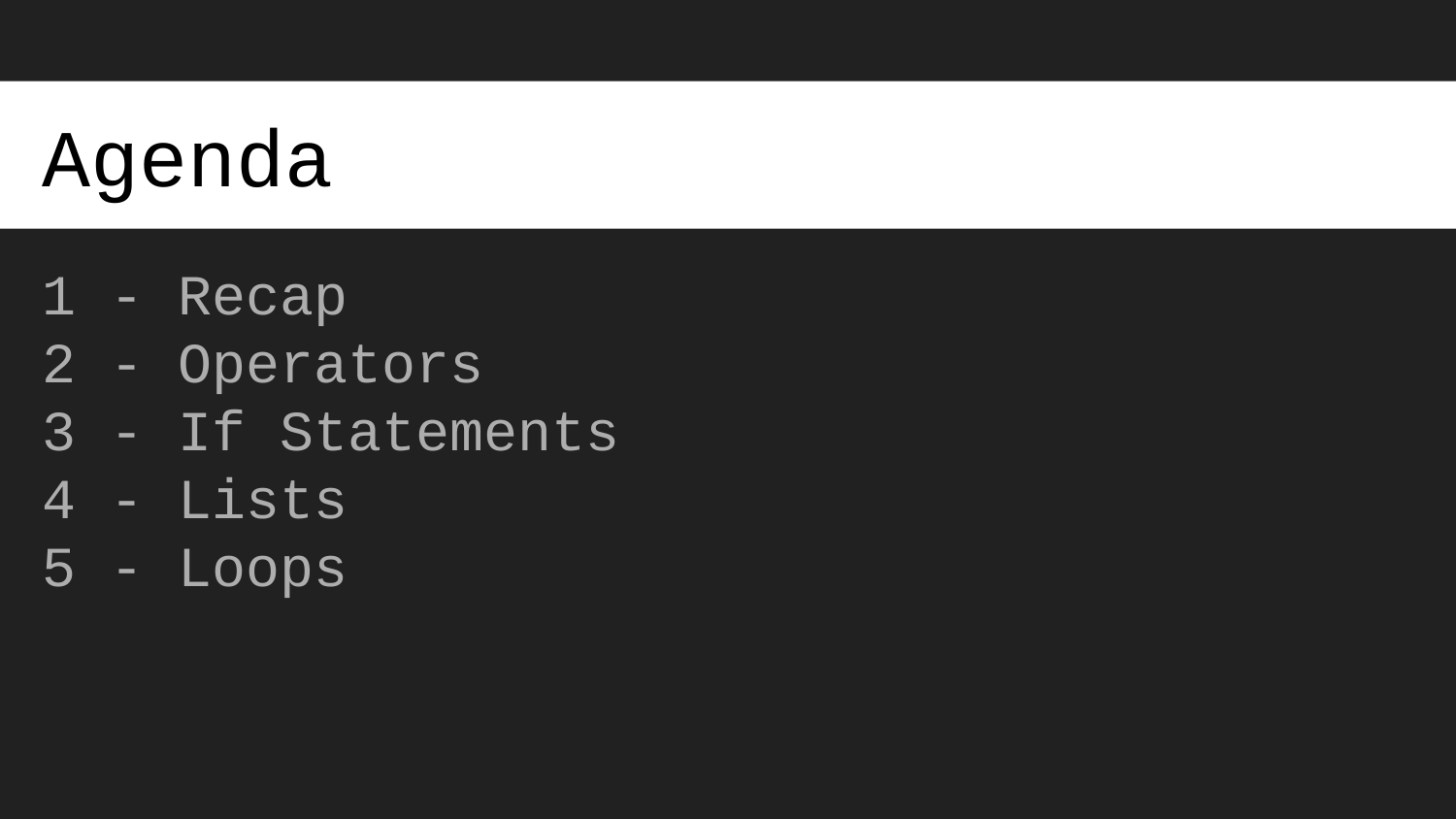

# Agenda
1 - Recap
2 - Operators
3 - If Statements
4 - Lists
5 - Loops